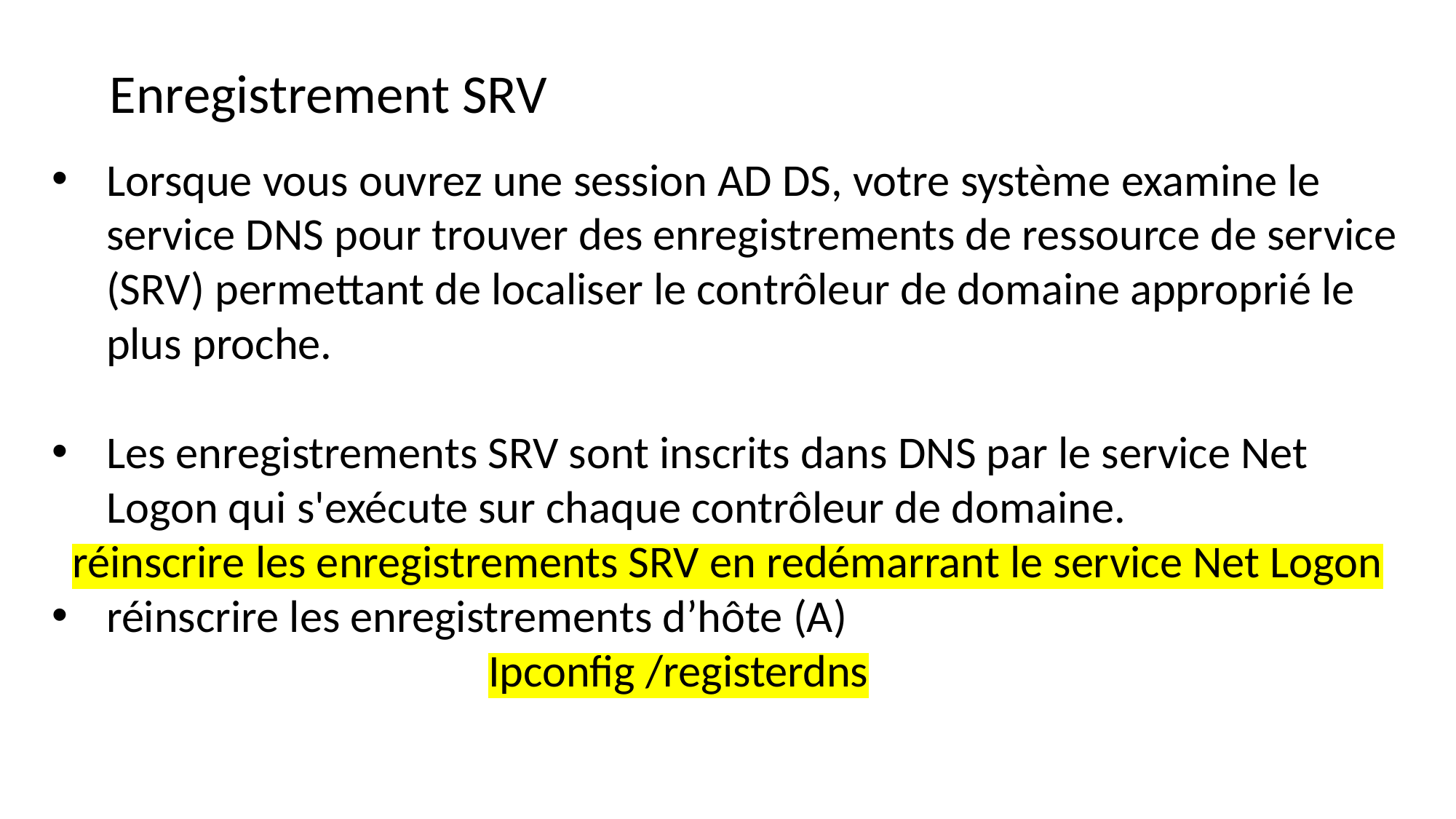

Enregistrement SRV
Lorsque vous ouvrez une session AD DS, votre système examine le service DNS pour trouver des enregistrements de ressource de service (SRV) permettant de localiser le contrôleur de domaine approprié le plus proche.

Les enregistrements SRV sont inscrits dans DNS par le service Net Logon qui s'exécute sur chaque contrôleur de domaine.
réinscrire les enregistrements SRV en redémarrant le service Net Logon
réinscrire les enregistrements d’hôte (A)
Ipconfig /registerdns